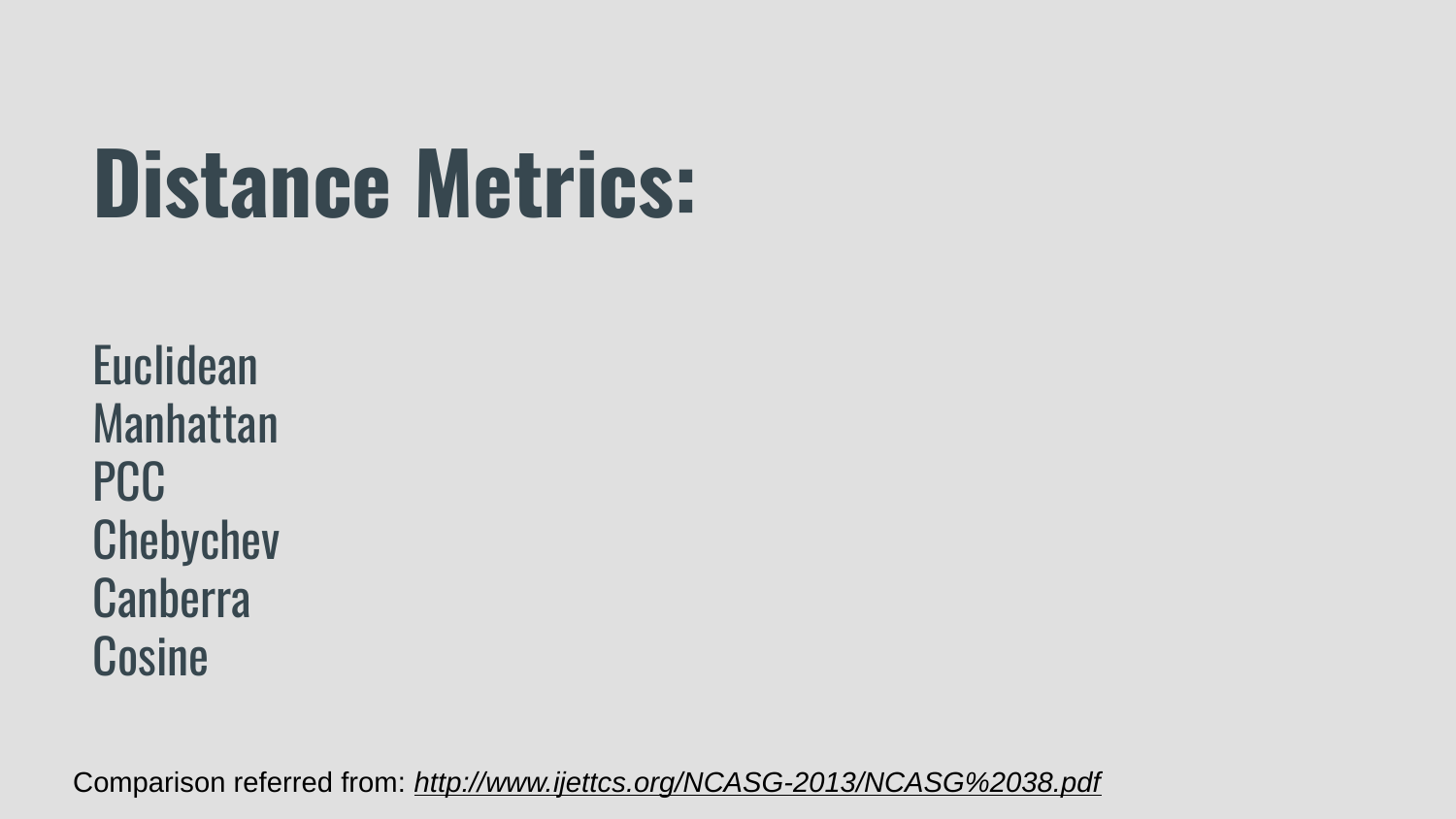

# Distance Metrics:

Euclidean
Manhattan
PCC
Chebychev
Canberra
Cosine
Comparison referred from: http://www.ijettcs.org/NCASG-2013/NCASG%2038.pdf